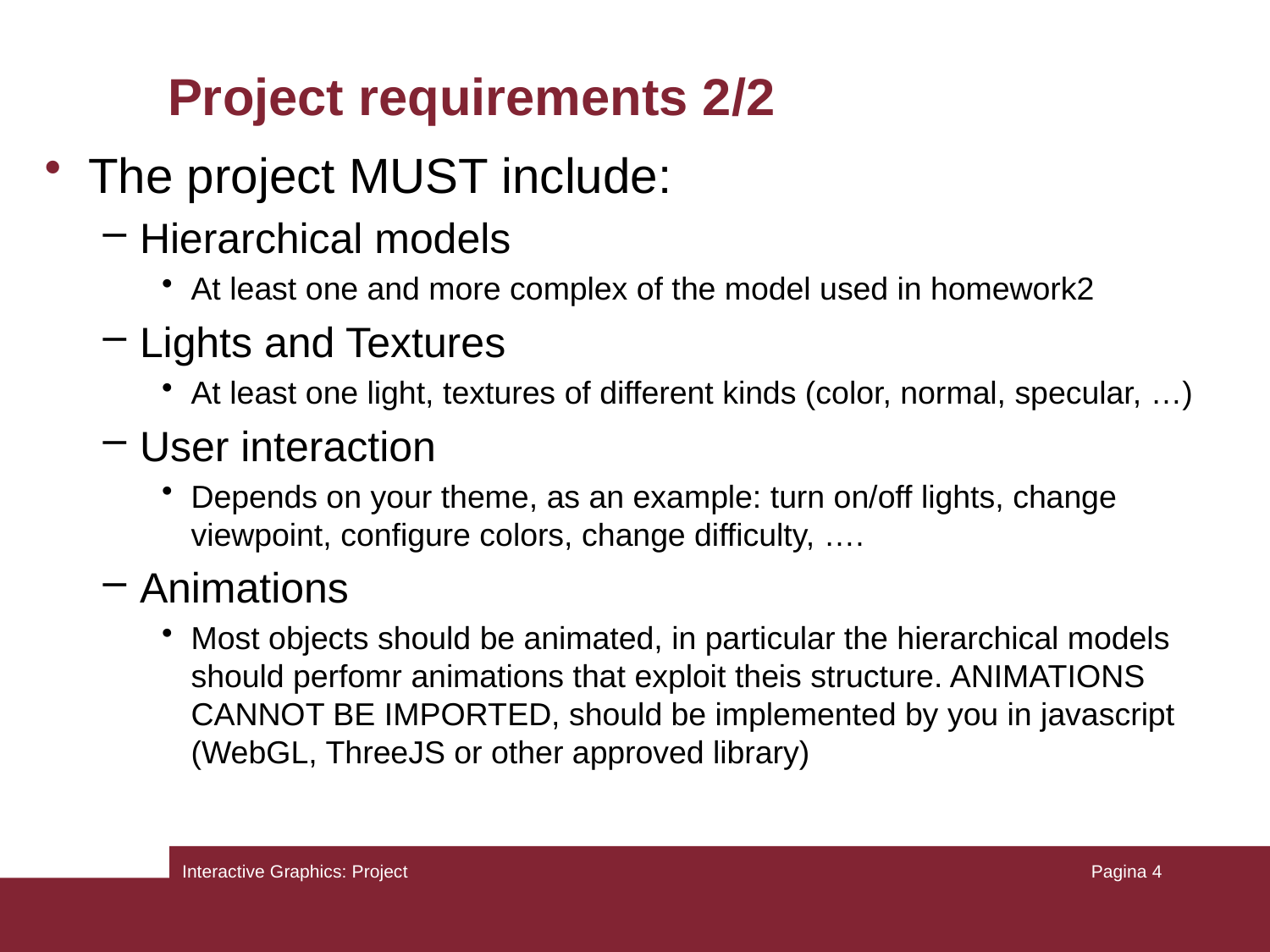

# Project requirements 2/2
The project MUST include:
Hierarchical models
At least one and more complex of the model used in homework2
Lights and Textures
At least one light, textures of different kinds (color, normal, specular, …)
User interaction
Depends on your theme, as an example: turn on/off lights, change viewpoint, configure colors, change difficulty, ….
Animations
Most objects should be animated, in particular the hierarchical models should perfomr animations that exploit theis structure. ANIMATIONS CANNOT BE IMPORTED, should be implemented by you in javascript (WebGL, ThreeJS or other approved library)
Interactive Graphics: Project
Pagina 4